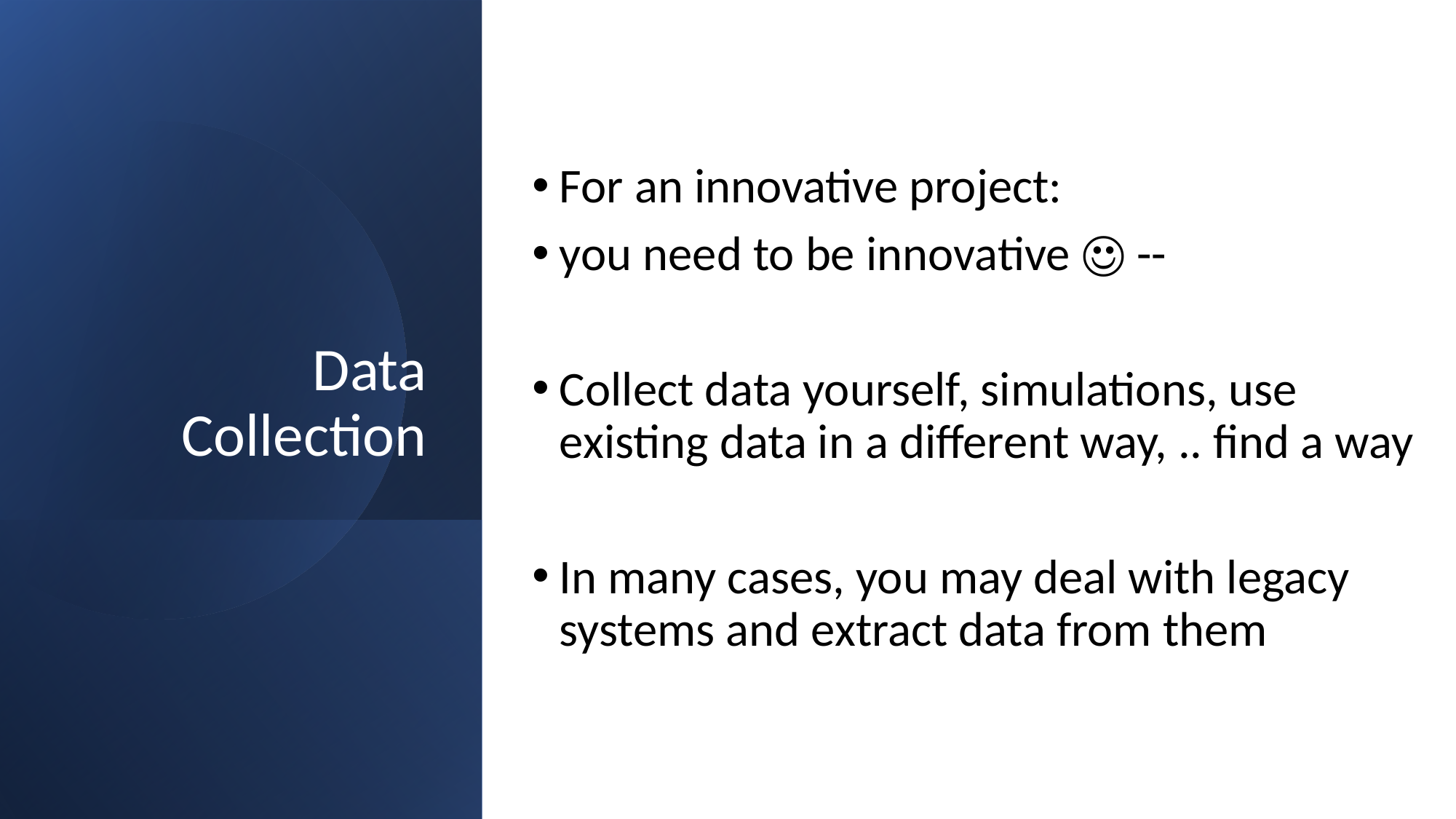

Data Collection
For an innovative project:
you need to be innovative ☺ --

Collect data yourself, simulations, use existing data in a different way, .. find a way

In many cases, you may deal with legacy systems and extract data from them